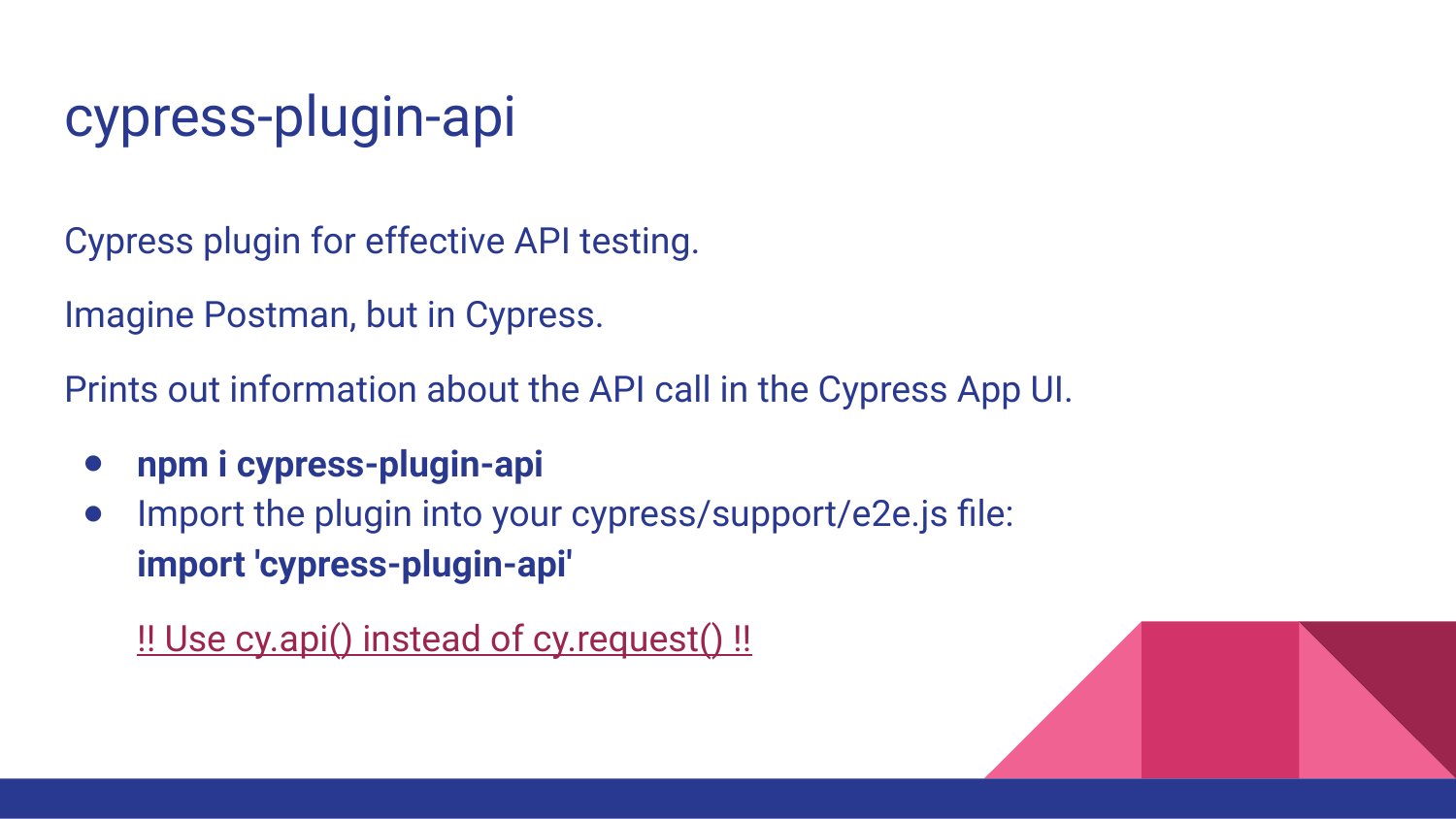

# cypress-plugin-api

Cypress plugin for effective API testing.
Imagine Postman, but in Cypress.
Prints out information about the API call in the Cypress App UI.
npm i cypress-plugin-api
Import the plugin into your cypress/support/e2e.js file:
import 'cypress-plugin-api'
!! Use cy.api() instead of cy.request() !!